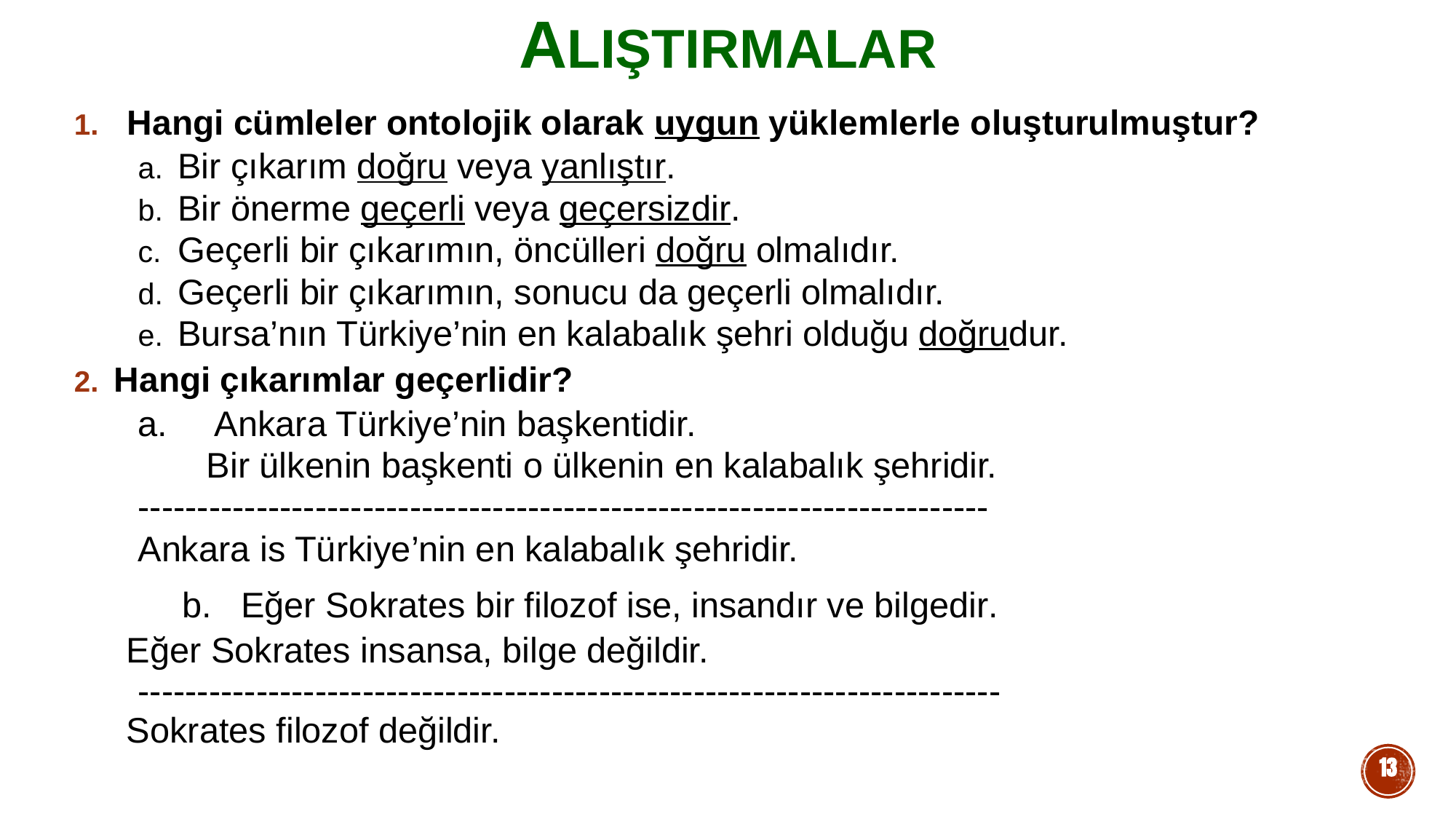

# Alıştırmalar
Hangi cümleler ontolojik olarak uygun yüklemlerle oluşturulmuştur?
Bir çıkarım doğru veya yanlıştır.
Bir önerme geçerli veya geçersizdir.
Geçerli bir çıkarımın, öncülleri doğru olmalıdır.
Geçerli bir çıkarımın, sonucu da geçerli olmalıdır.
Bursa’nın Türkiye’nin en kalabalık şehri olduğu doğrudur.
Hangi çıkarımlar geçerlidir?
a.     Ankara Türkiye’nin başkentidir.
       Bir ülkenin başkenti o ülkenin en kalabalık şehridir.
	------------------------------------------------------------------------
	Ankara is Türkiye’nin en kalabalık şehridir.
           b.   Eğer Sokrates bir filozof ise, insandır ve bilgedir.
	 Eğer Sokrates insansa, bilge değildir.
	-------------------------------------------------------------------------
	 Sokrates filozof değildir.

13